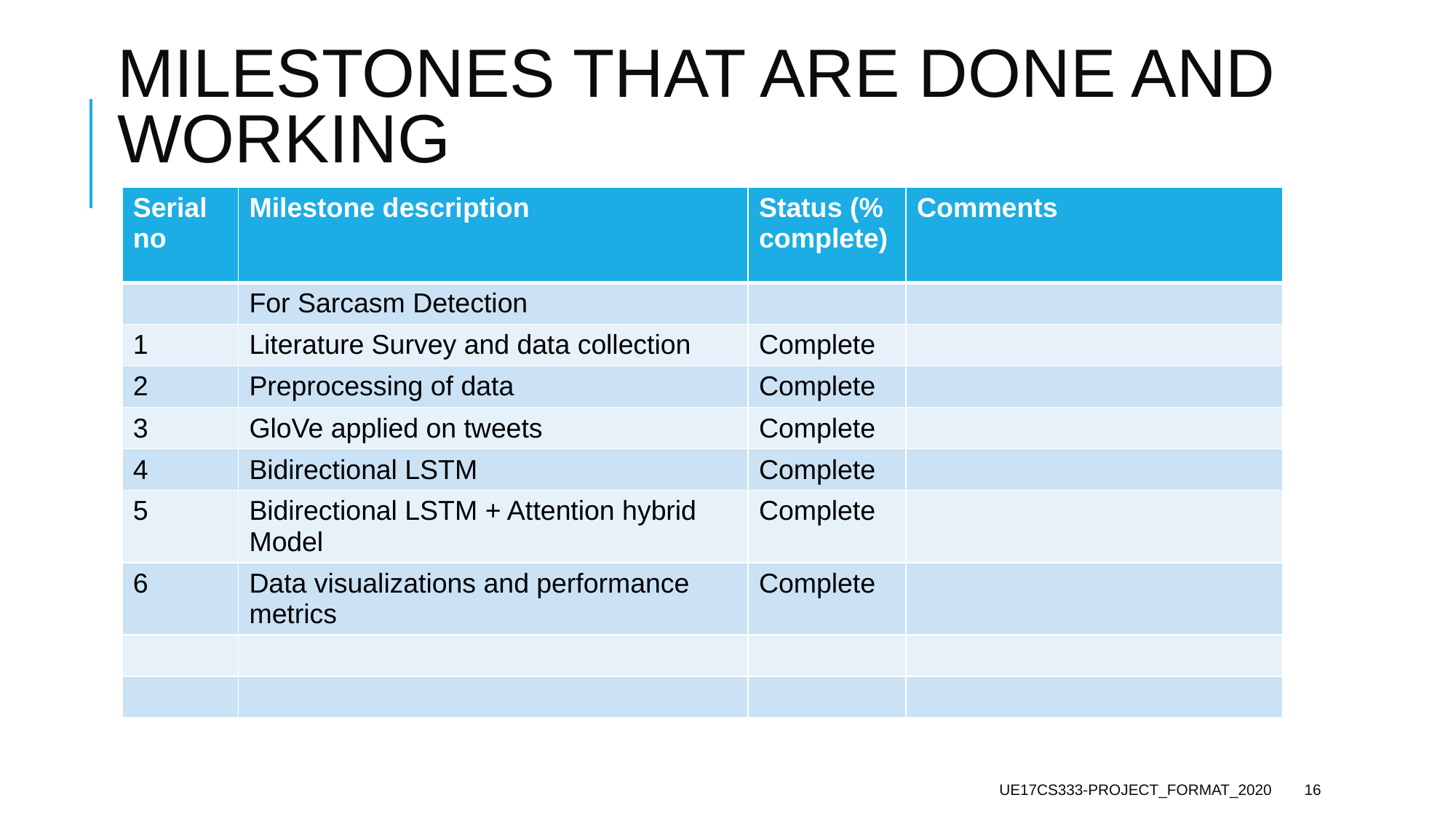

# MILESTONES THAT ARE DONE AND WORKING
| Serial no | Milestone description | Status (% complete) | Comments |
| --- | --- | --- | --- |
|  | For Sarcasm Detection |  |  |
| 1 | Literature Survey and data collection | Complete |  |
| 2 | Preprocessing of data | Complete |  |
| 3 | GloVe applied on tweets | Complete |  |
| 4 | Bidirectional LSTM | Complete |  |
| 5 | Bidirectional LSTM + Attention hybrid Model | Complete |  |
| 6 | Data visualizations and performance metrics | Complete |  |
|  |  |  |  |
|  |  |  |  |
UE17CS333-PROJECT_FORMAT_2020
16